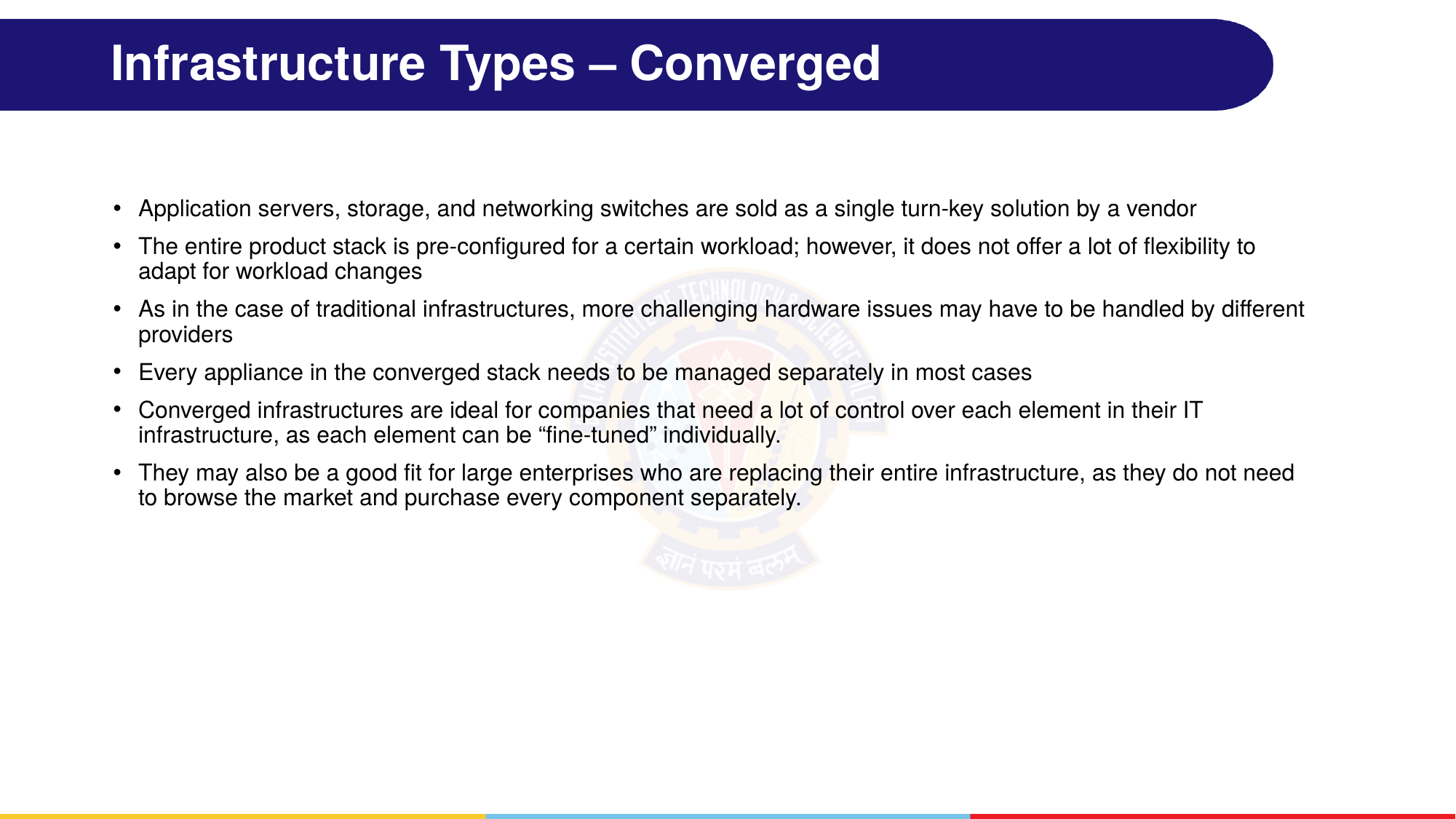

# Infrastructure Types – Converged
Application servers, storage, and networking switches are sold as a single turn-key solution by a vendor
The entire product stack is pre-configured for a certain workload; however, it does not offer a lot of flexibility to adapt for workload changes
As in the case of traditional infrastructures, more challenging hardware issues may have to be handled by different providers
Every appliance in the converged stack needs to be managed separately in most cases
Converged infrastructures are ideal for companies that need a lot of control over each element in their IT infrastructure, as each element can be “fine-tuned” individually.
They may also be a good fit for large enterprises who are replacing their entire infrastructure, as they do not need to browse the market and purchase every component separately.